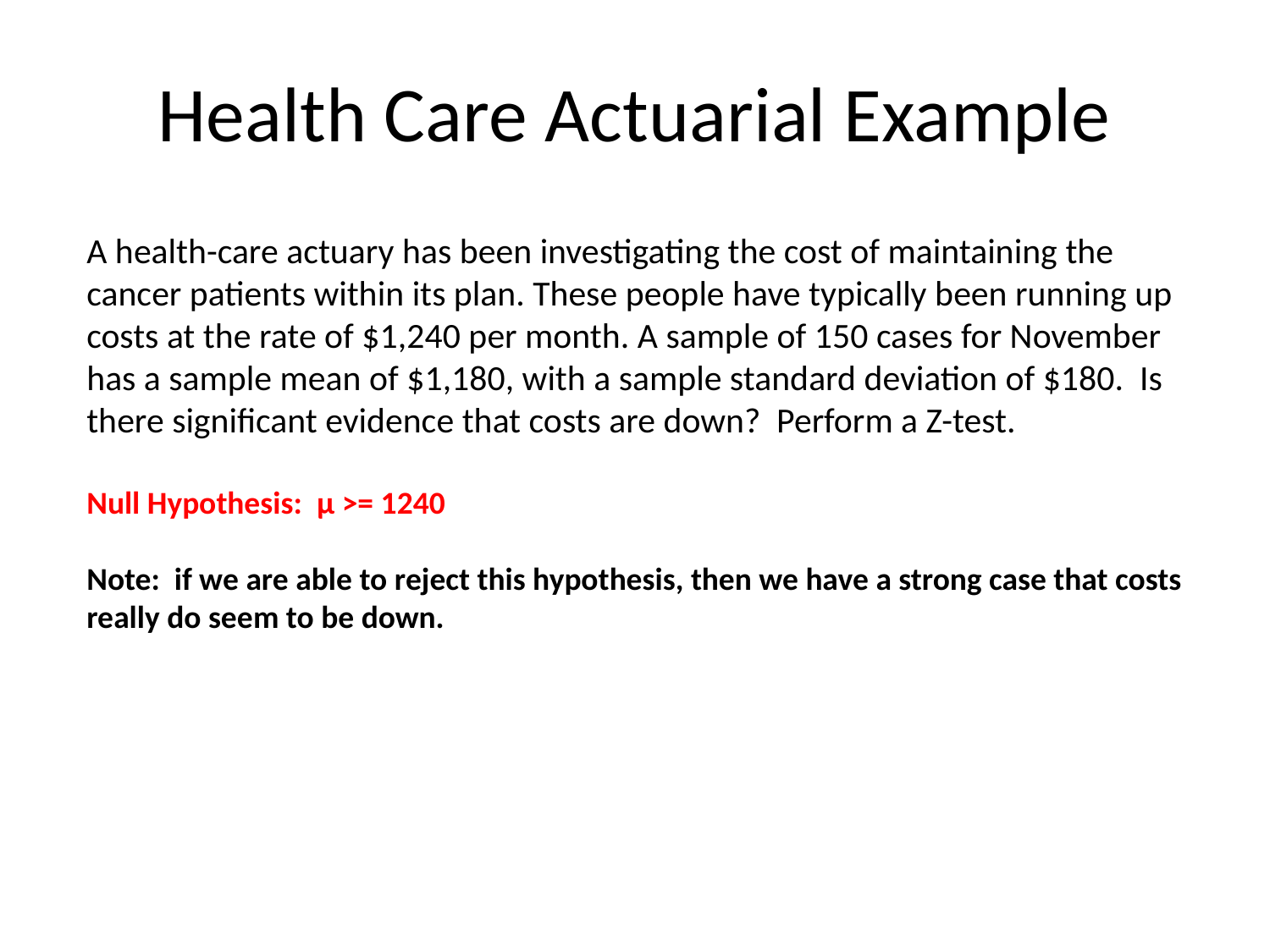

# Health Care Actuarial Example
A health-care actuary has been investigating the cost of maintaining the cancer patients within its plan. These people have typically been running up costs at the rate of $1,240 per month. A sample of 150 cases for November has a sample mean of $1,180, with a sample standard deviation of $180.  Is there significant evidence that costs are down?  Perform a Z-test.

Null Hypothesis:  μ >= 1240

Note:  if we are able to reject this hypothesis, then we have a strong case that costs really do seem to be down.